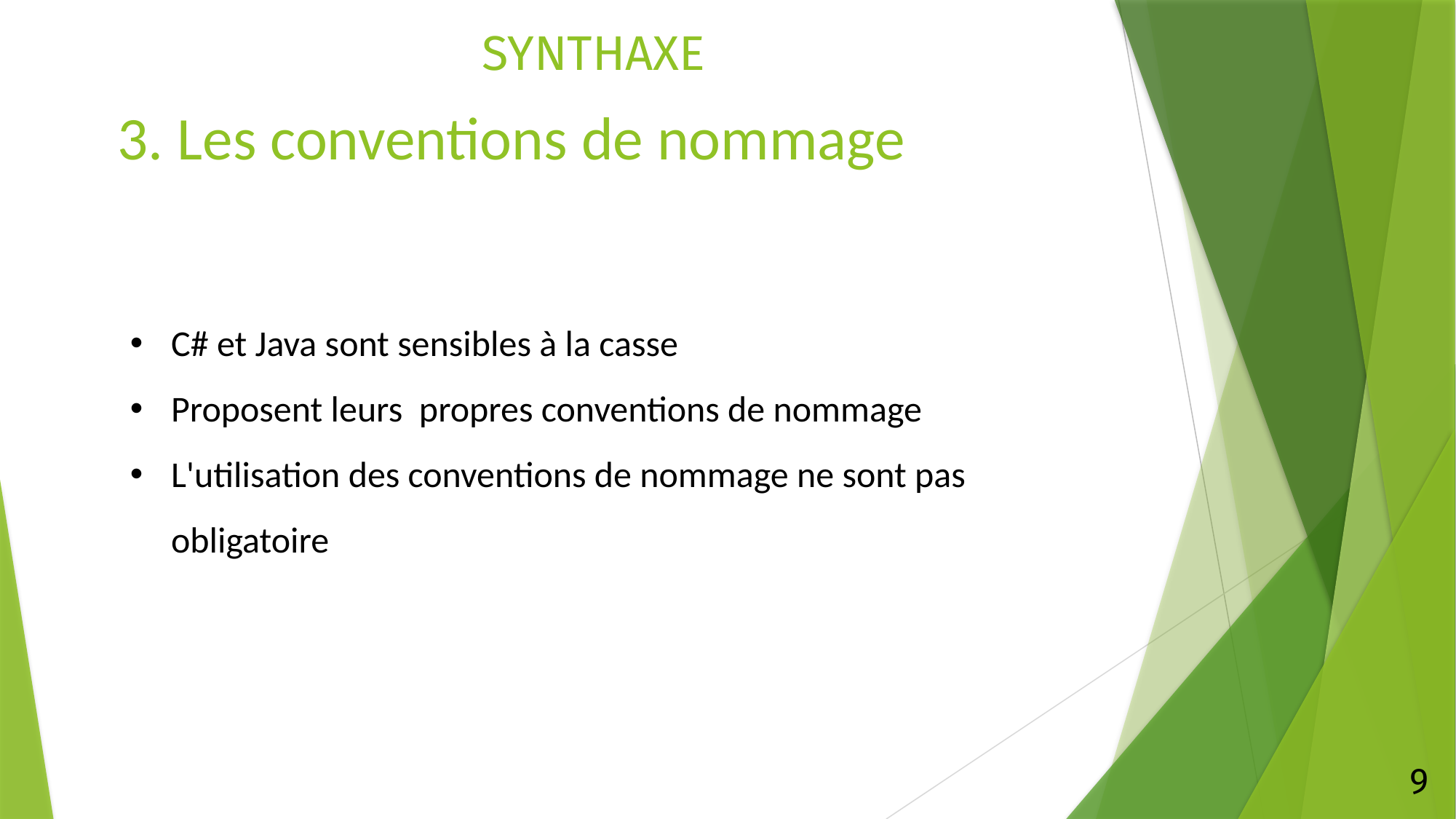

# SYNTHAXE
3. Les conventions de nommage
C# et Java sont sensibles à la casse
Proposent leurs  propres conventions de nommage
L'utilisation des conventions de nommage ne sont pas obligatoire
9